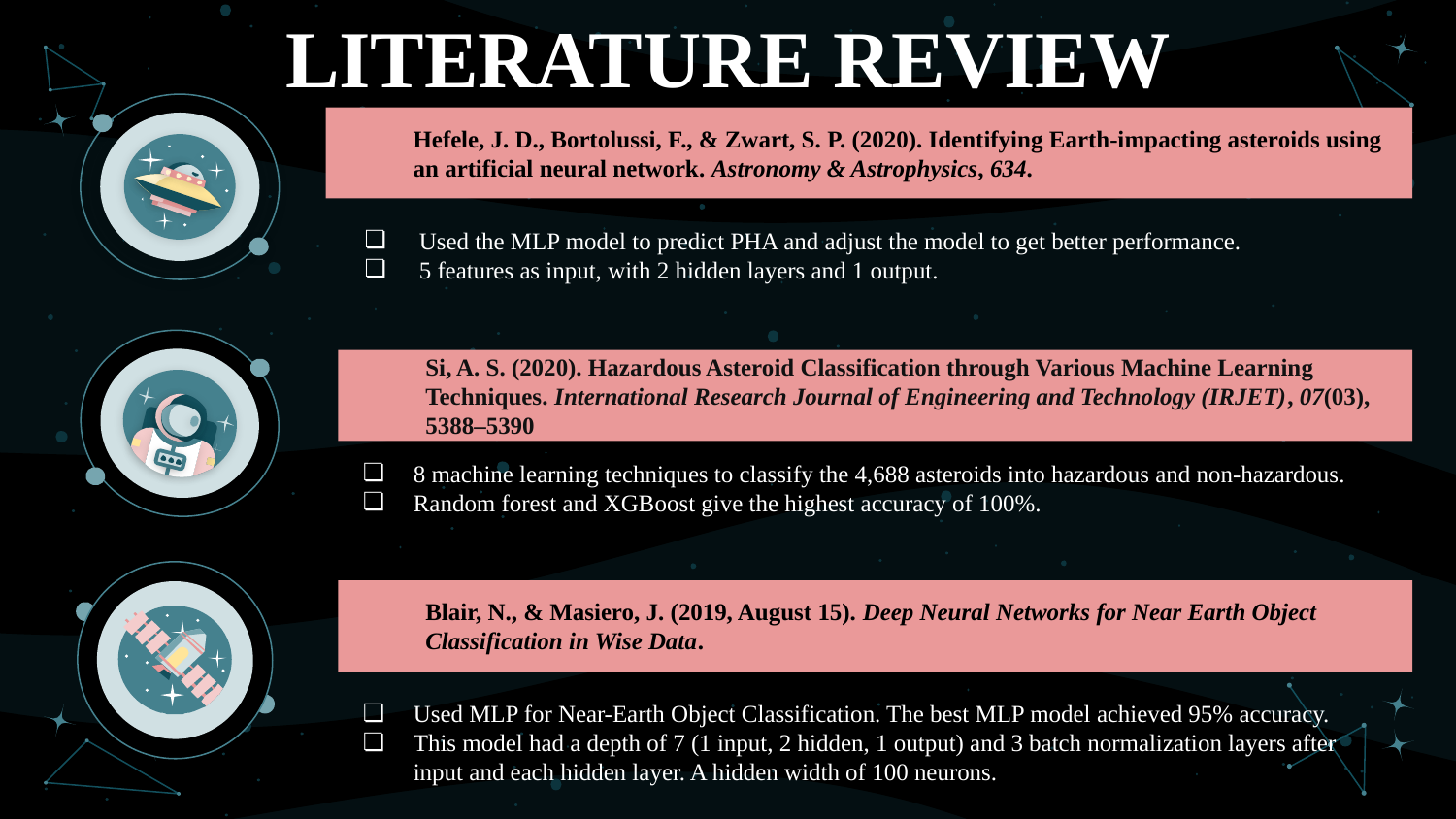

# LITERATURE REVIEW

Hefele, J. D., Bortolussi, F., & Zwart, S. P. (2020). Identifying Earth-impacting asteroids using an artificial neural network. Astronomy & Astrophysics, 634.
 Used the MLP model to predict PHA and adjust the model to get better performance.
 5 features as input, with 2 hidden layers and 1 output.

Si, A. S. (2020). Hazardous Asteroid Classification through Various Machine Learning Techniques. International Research Journal of Engineering and Technology (IRJET), 07(03), 5388–5390
8 machine learning techniques to classify the 4,688 asteroids into hazardous and non-hazardous.
Random forest and XGBoost give the highest accuracy of 100%.

Blair, N., & Masiero, J. (2019, August 15). Deep Neural Networks for Near Earth Object Classification in Wise Data.

Used MLP for Near-Earth Object Classification. The best MLP model achieved 95% accuracy.
This model had a depth of 7 (1 input, 2 hidden, 1 output) and 3 batch normalization layers after input and each hidden layer. A hidden width of 100 neurons.